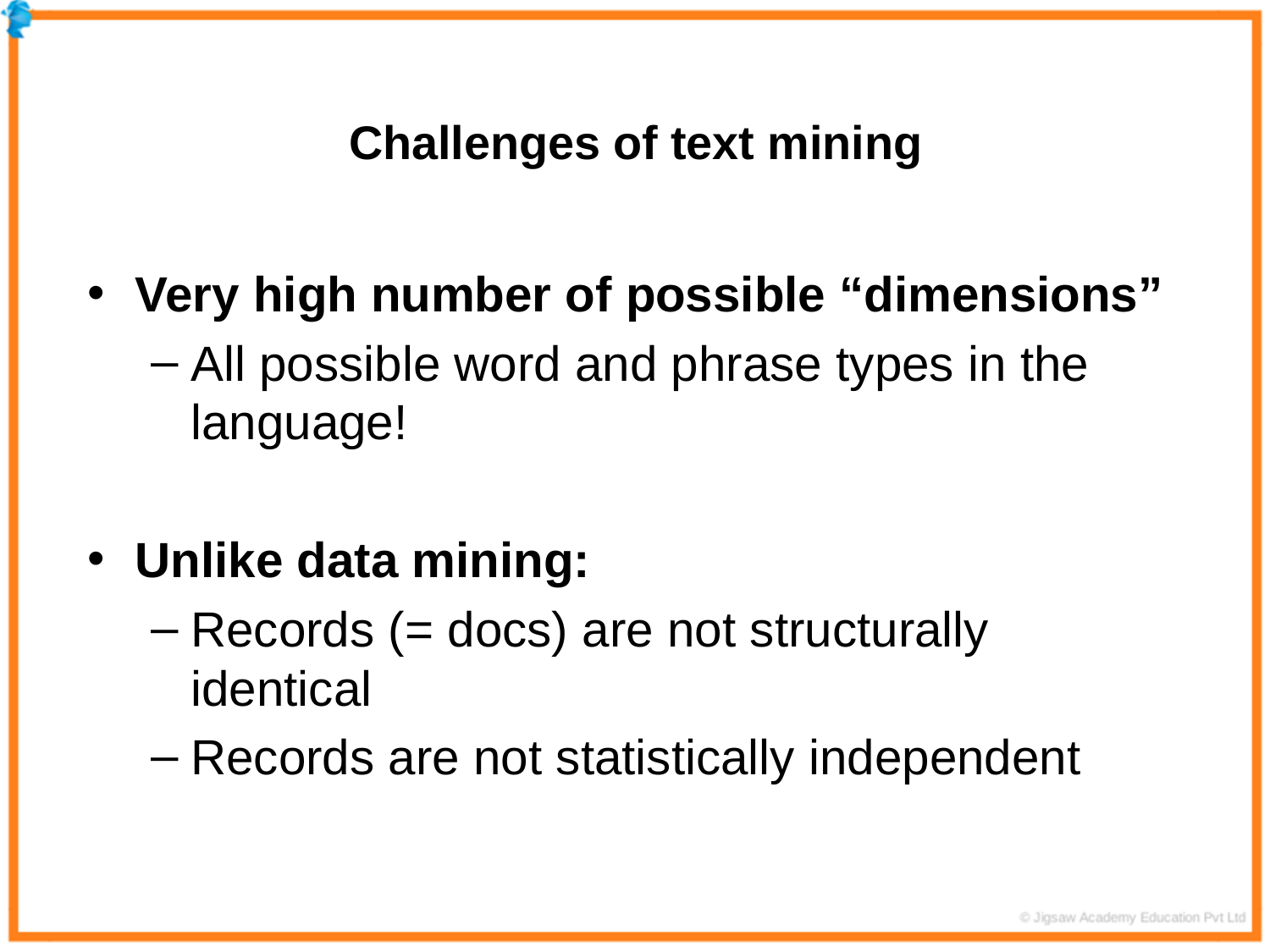

Challenges of text mining
Very high number of possible “dimensions”
All possible word and phrase types in the language!

Unlike data mining:
Records (= docs) are not structurally identical
Records are not statistically independent